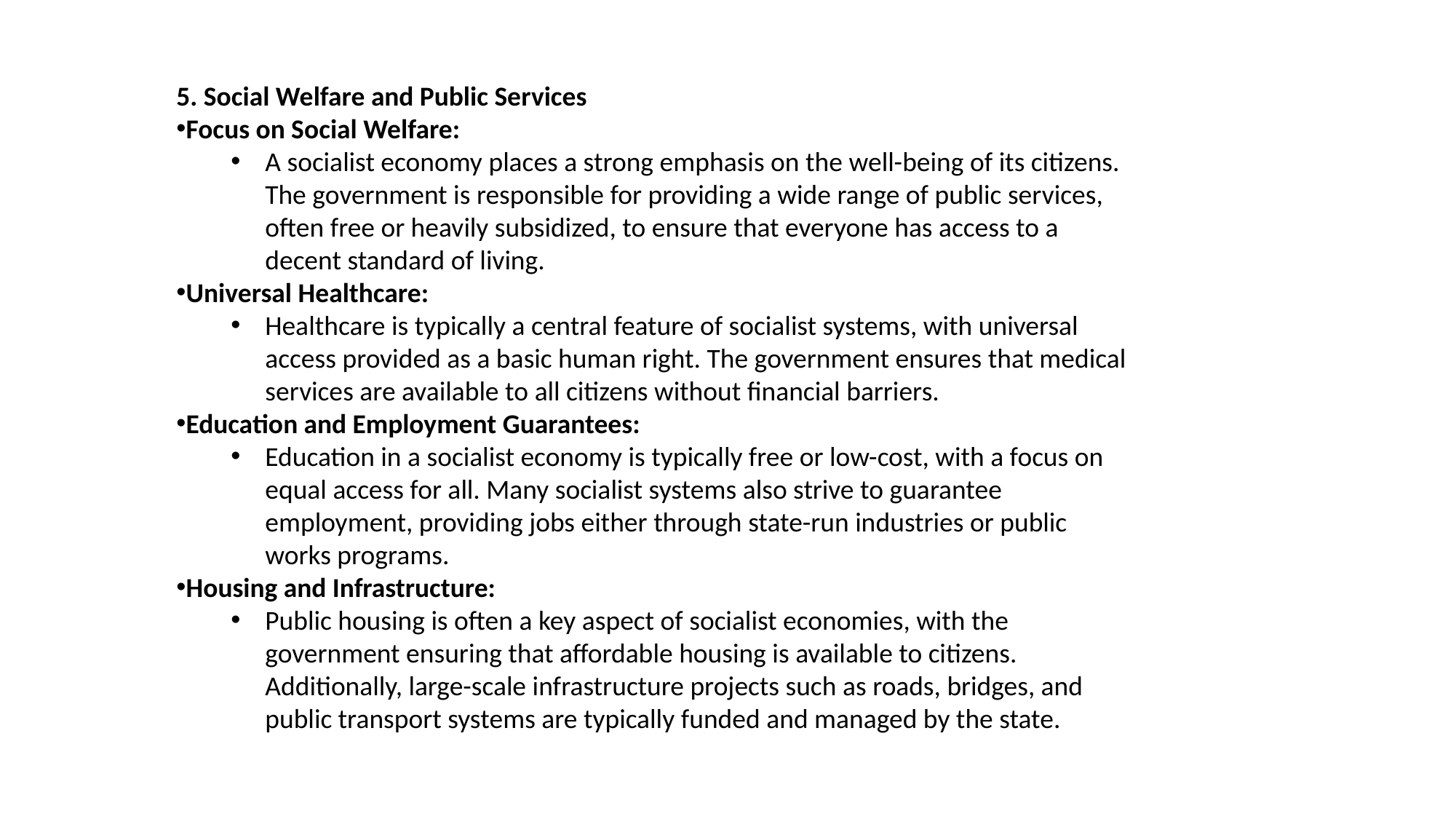

5. Social Welfare and Public Services
Focus on Social Welfare:
A socialist economy places a strong emphasis on the well-being of its citizens. The government is responsible for providing a wide range of public services, often free or heavily subsidized, to ensure that everyone has access to a decent standard of living.
Universal Healthcare:
Healthcare is typically a central feature of socialist systems, with universal access provided as a basic human right. The government ensures that medical services are available to all citizens without financial barriers.
Education and Employment Guarantees:
Education in a socialist economy is typically free or low-cost, with a focus on equal access for all. Many socialist systems also strive to guarantee employment, providing jobs either through state-run industries or public works programs.
Housing and Infrastructure:
Public housing is often a key aspect of socialist economies, with the government ensuring that affordable housing is available to citizens. Additionally, large-scale infrastructure projects such as roads, bridges, and public transport systems are typically funded and managed by the state.